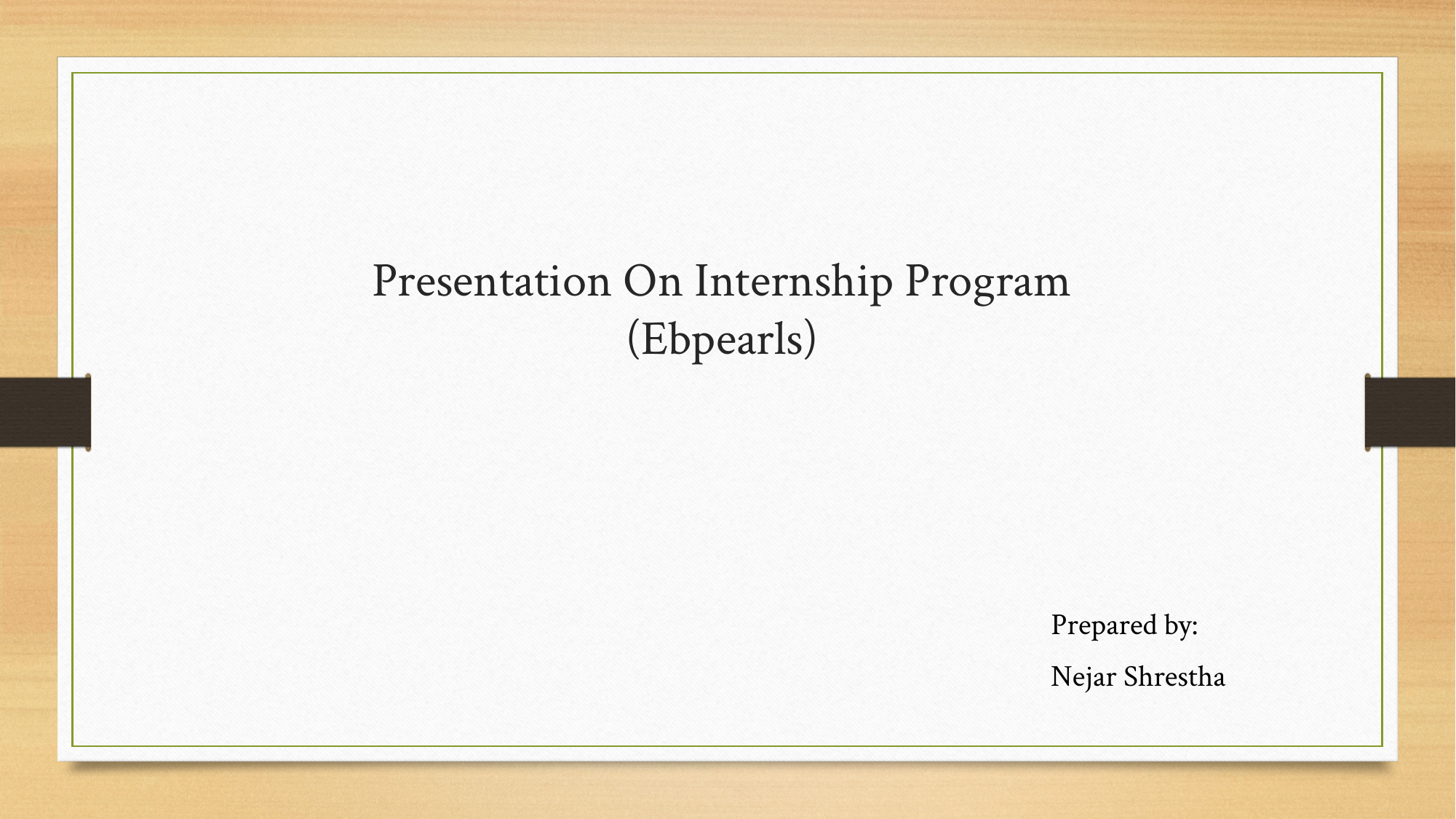

# Presentation On Internship Program (Ebpearls)
Prepared by:
Nejar Shrestha